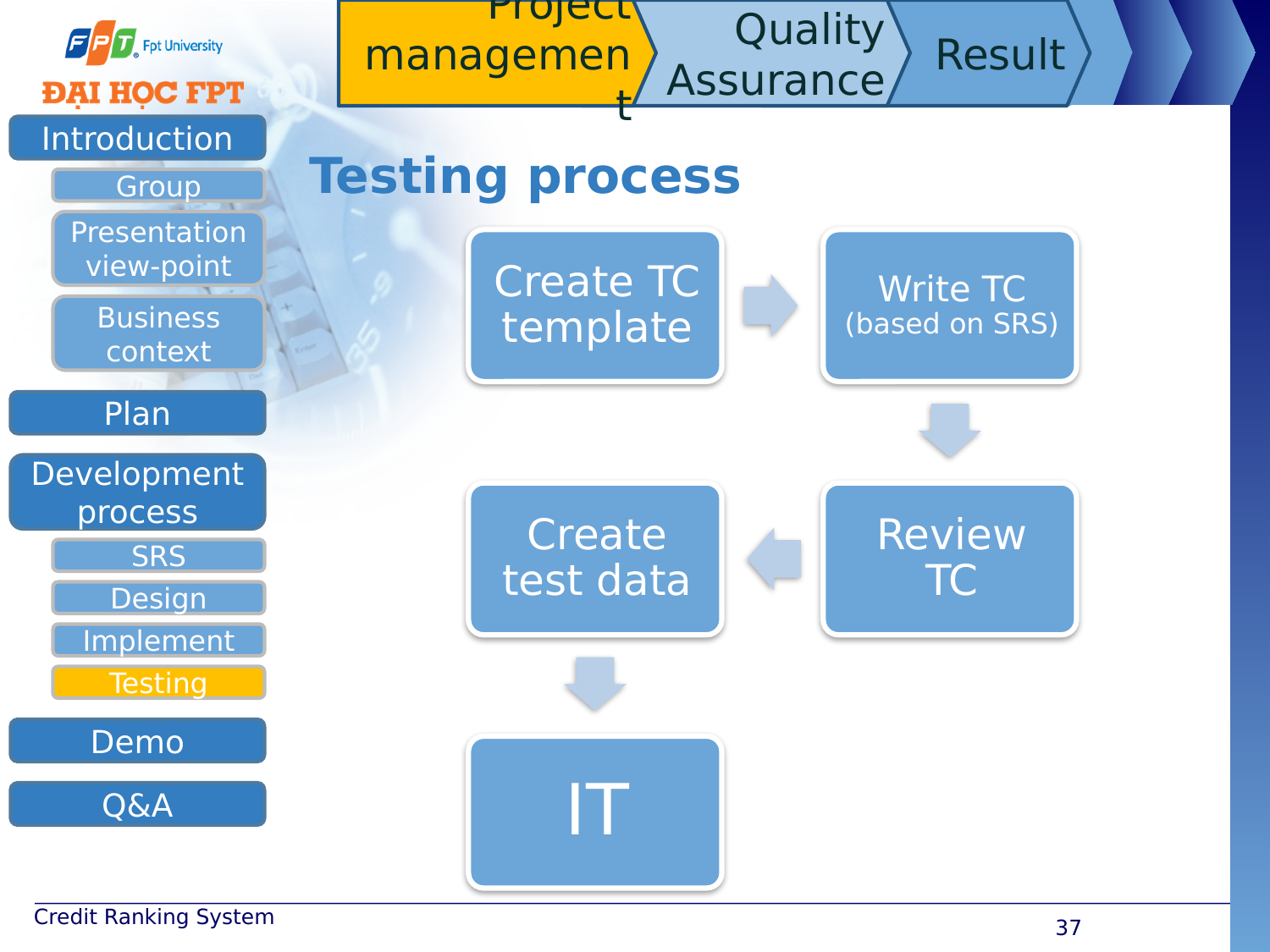

Project management
Quality Assurance
Result
Introduction
Group
Presentation view-point
Business context
Development process
SRS
Design
Implement
Testing
Demo
Q&A
Plan
Testing process
Create TC template

Write TC (based on SRS)

Review TC

Create test data

IT
Credit Ranking System
37